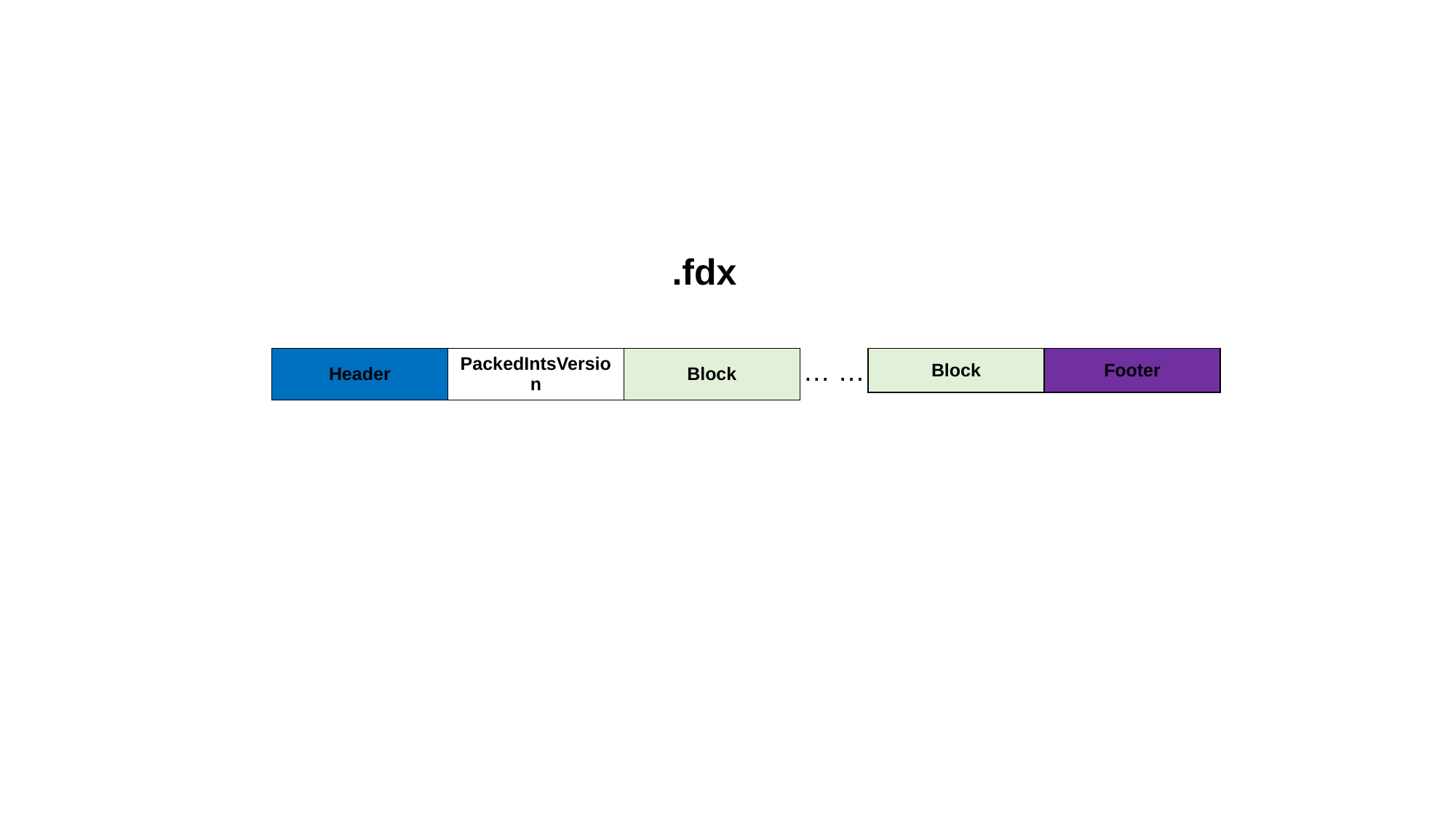

.fdx
| Header | PackedIntsVersion | Block |
| --- | --- | --- |
| Block | Footer |
| --- | --- |
… …